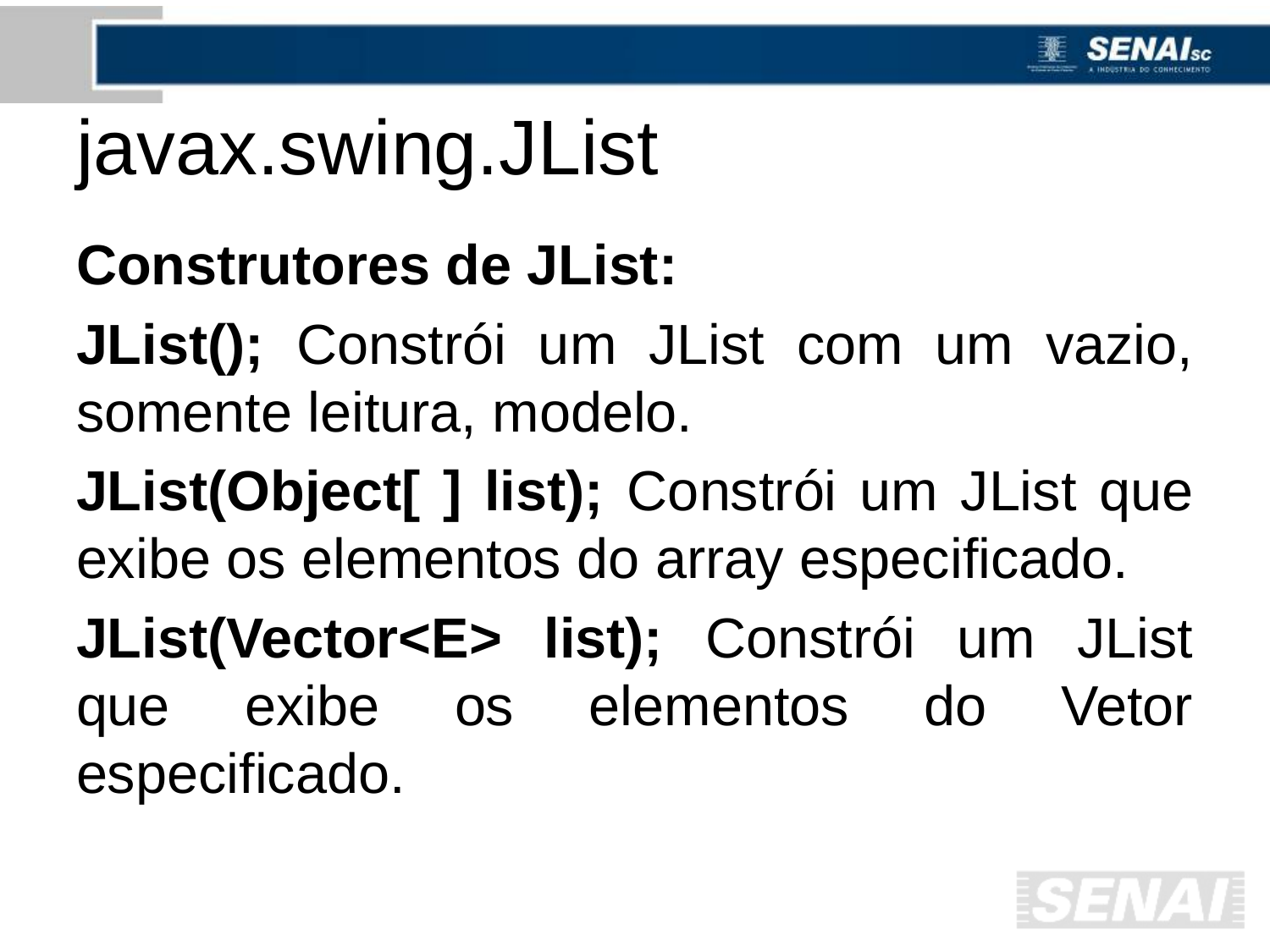

# javax.swing.JList
Construtores de JList:
JList(); Constrói um JList com um vazio, somente leitura, modelo.
JList(Object[ ] list); Constrói um JList que exibe os elementos do array especificado.
JList(Vector<E> list); Constrói um JList que exibe os elementos do Vetor especificado.